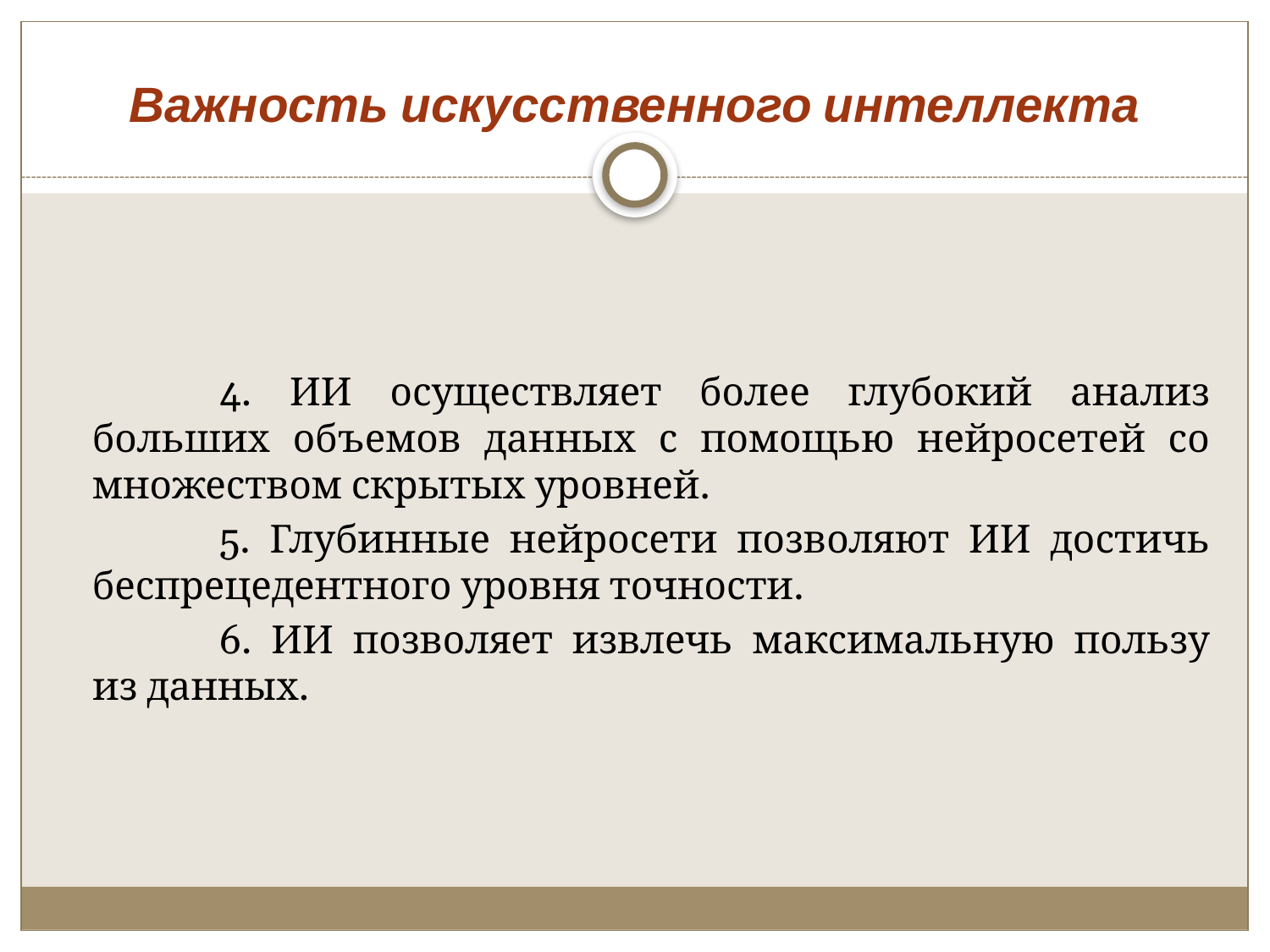

# Важность искусственного интеллекта

		4. ИИ осуществляет более глубокий анализ больших объемов данных с помощью нейросетей со множеством скрытых уровней.
		5. Глубинные нейросети позволяют ИИ достичь беспрецедентного уровня точности.
		6. ИИ позволяет извлечь максимальную пользу из данных.